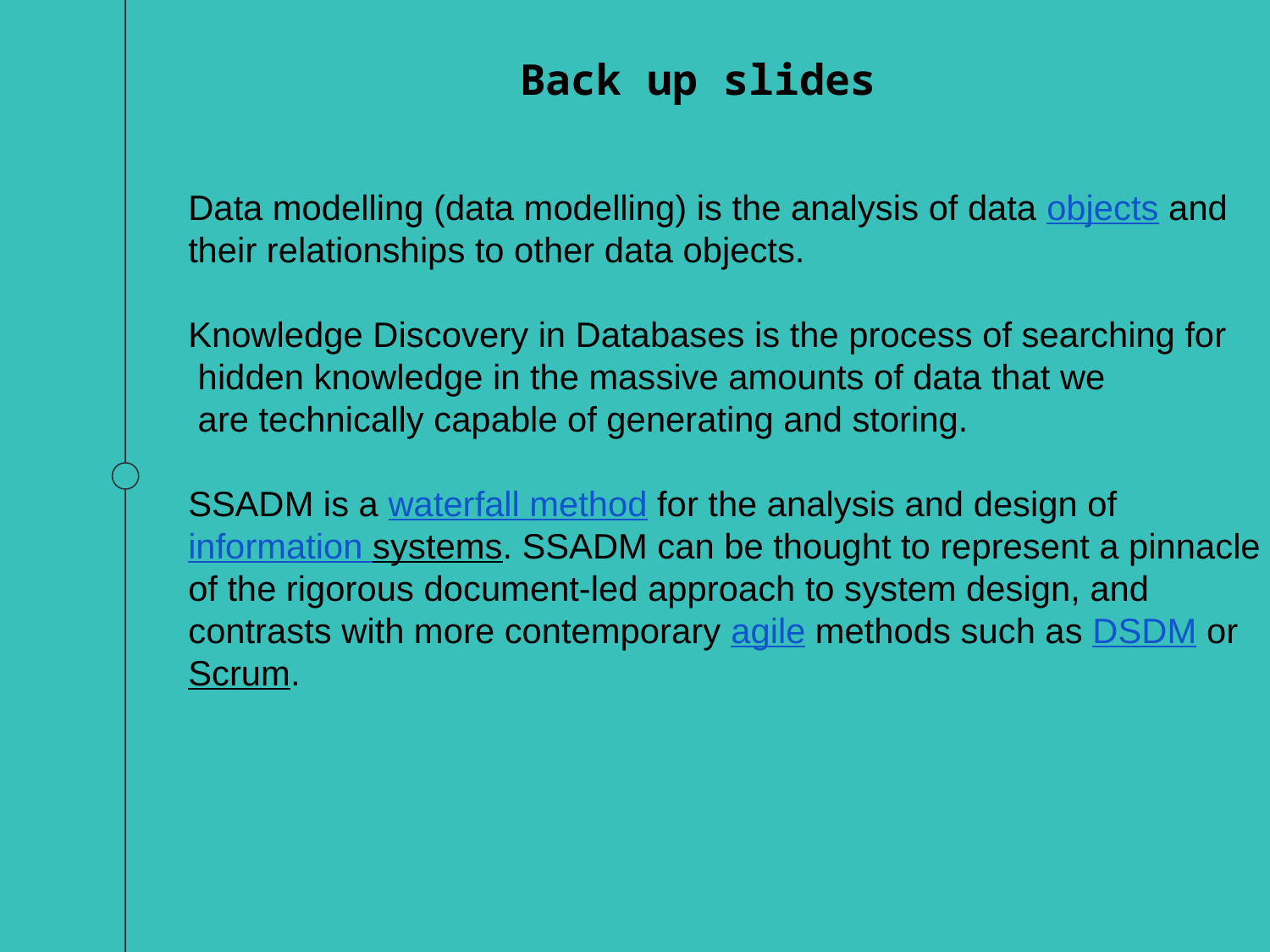

Back up slides

Data modelling (data modelling) is the analysis of data objects and
their relationships to other data objects.

Knowledge Discovery in Databases is the process of searching for
 hidden knowledge in the massive amounts of data that we
 are technically capable of generating and storing.

SSADM is a waterfall method for the analysis and design of
information systems. SSADM can be thought to represent a pinnacle
of the rigorous document-led approach to system design, and
contrasts with more contemporary agile methods such as DSDM or
Scrum.